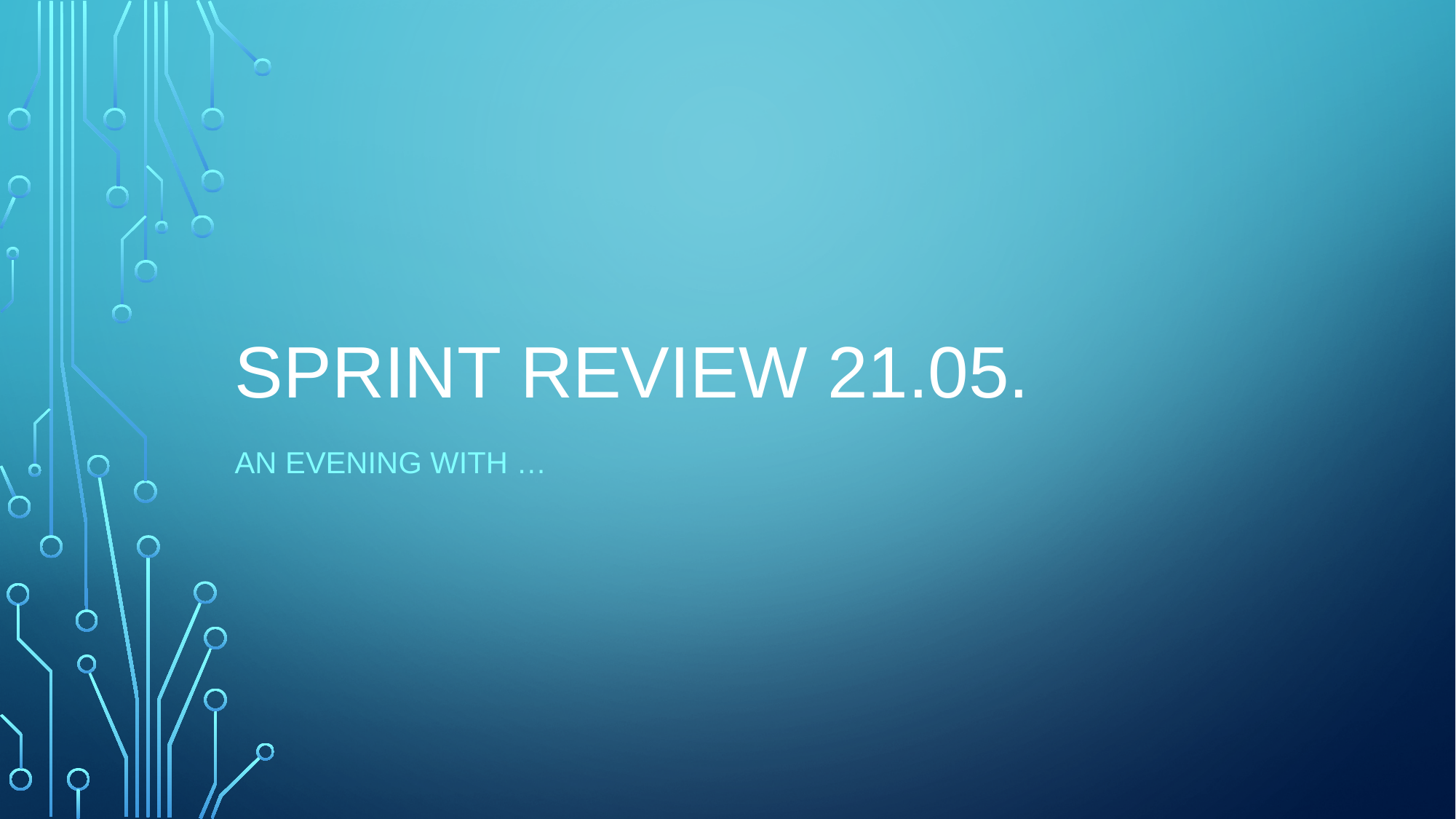

# Sprint Review 21.05.
an evening with …